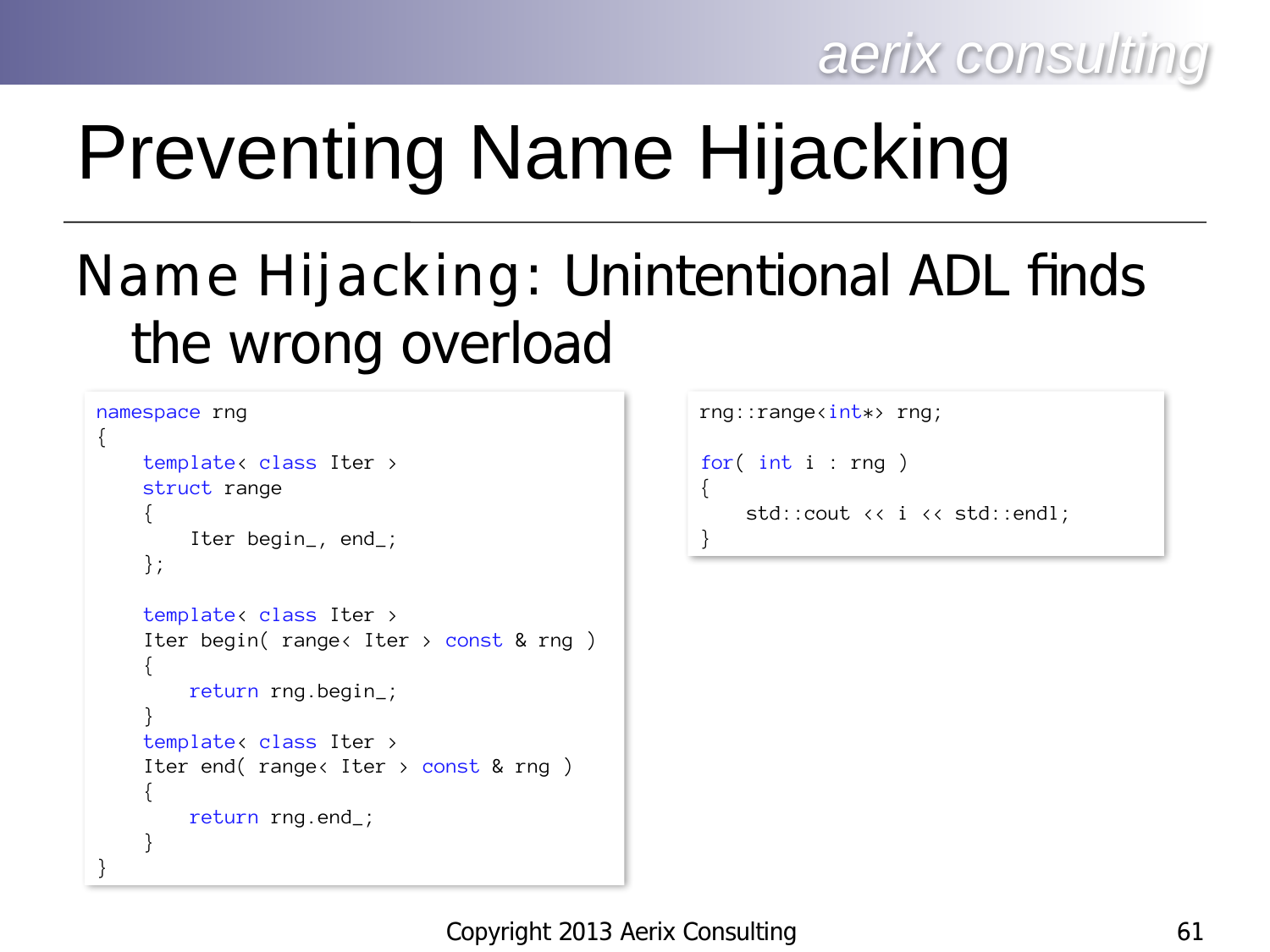

# Preventing Name Hijacking
Name Hijacking: Unintentional ADL finds the wrong overload
namespace rng
{
    template< class Iter >
    struct range
    {
        Iter begin_, end_;
    };

    template< class Iter >
    Iter begin( range< Iter > const & rng )
    {
        return rng.begin_;
    }
    template< class Iter >
    Iter end( range< Iter > const & rng )
    {
        return rng.end_;
    }
}
rng::range<int*> rng;

for( int i : rng )
{
    std::cout << i << std::endl;
}
61
Copyright 2013 Aerix Consulting